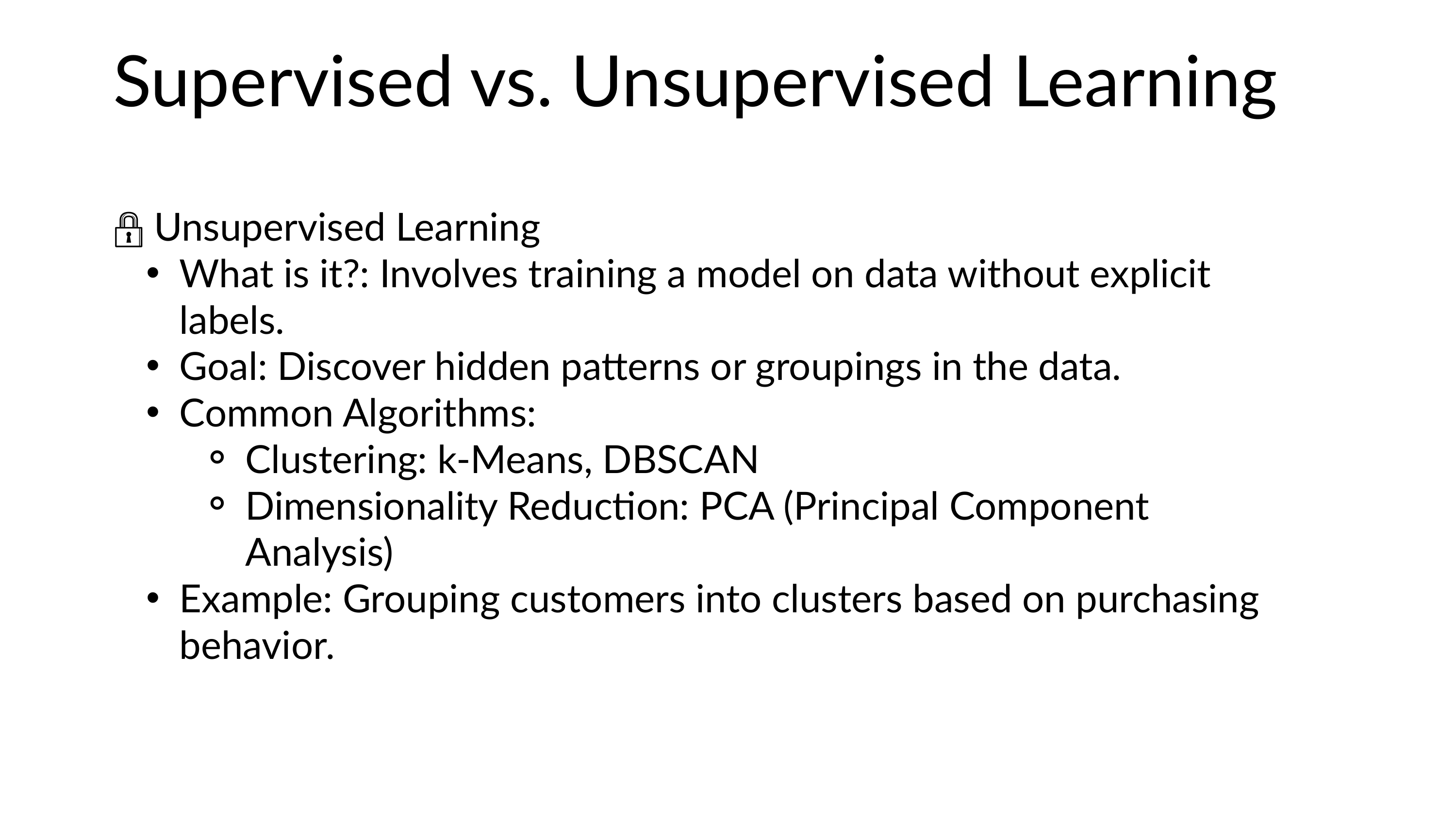

Supervised vs. Unsupervised Learning
🔒 Unsupervised Learning
What is it?: Involves training a model on data without explicit labels.
Goal: Discover hidden patterns or groupings in the data.
Common Algorithms:
Clustering: k-Means, DBSCAN
Dimensionality Reduction: PCA (Principal Component Analysis)
Example: Grouping customers into clusters based on purchasing behavior.